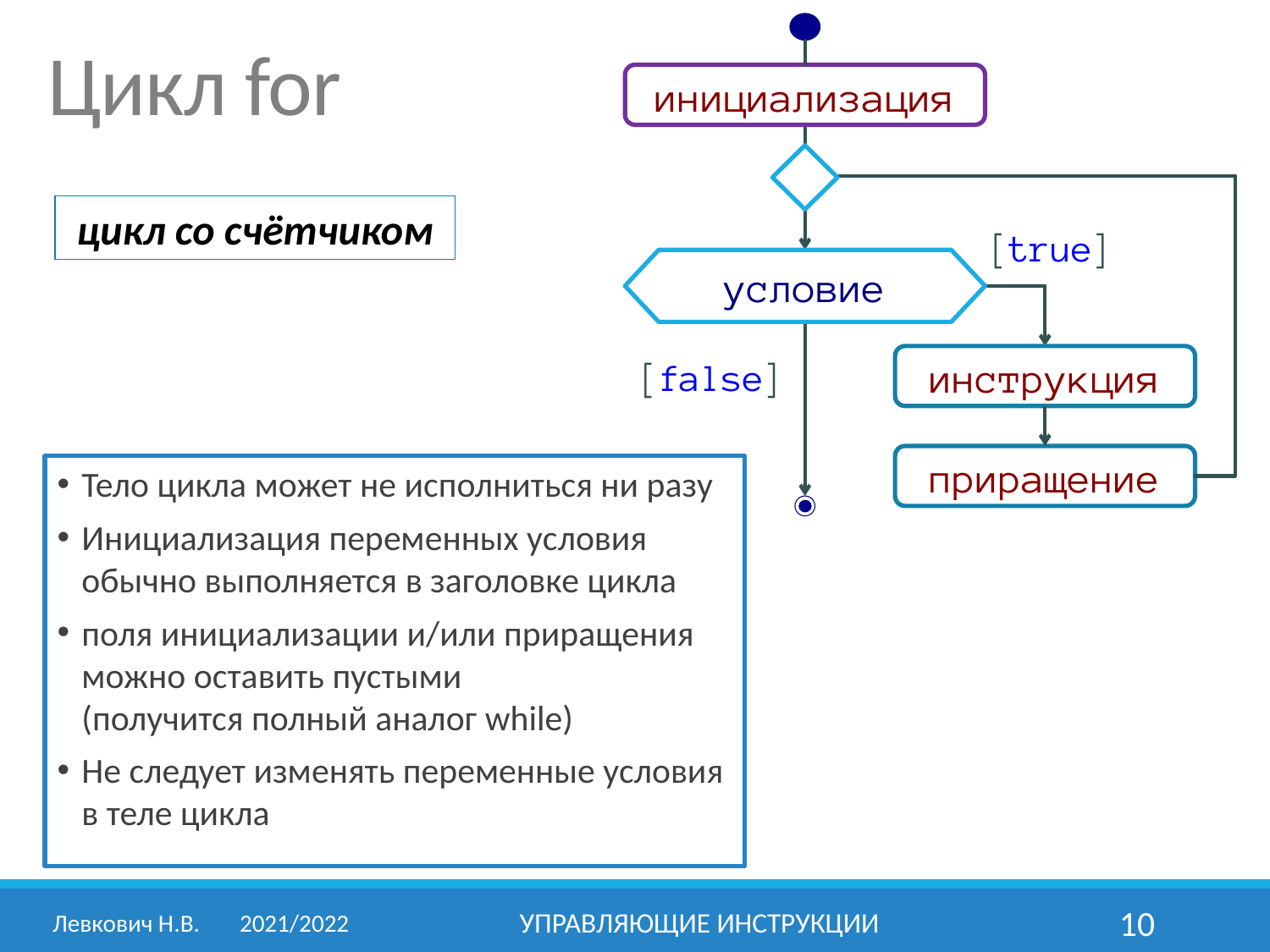

инициализация
[true]
[false]
инструкция
приращение

условие
Цикл for
цикл со счётчиком
Тело цикла может не исполниться ни разу
Инициализация переменных условия обычно выполняется в заголовке цикла
поля инициализации и/или приращения можно оставить пустыми
(получится полный аналог while)
Не следует изменять переменные условия  в теле цикла
Левкович Н.В.	2021/2022
Управляющие инструкции
10